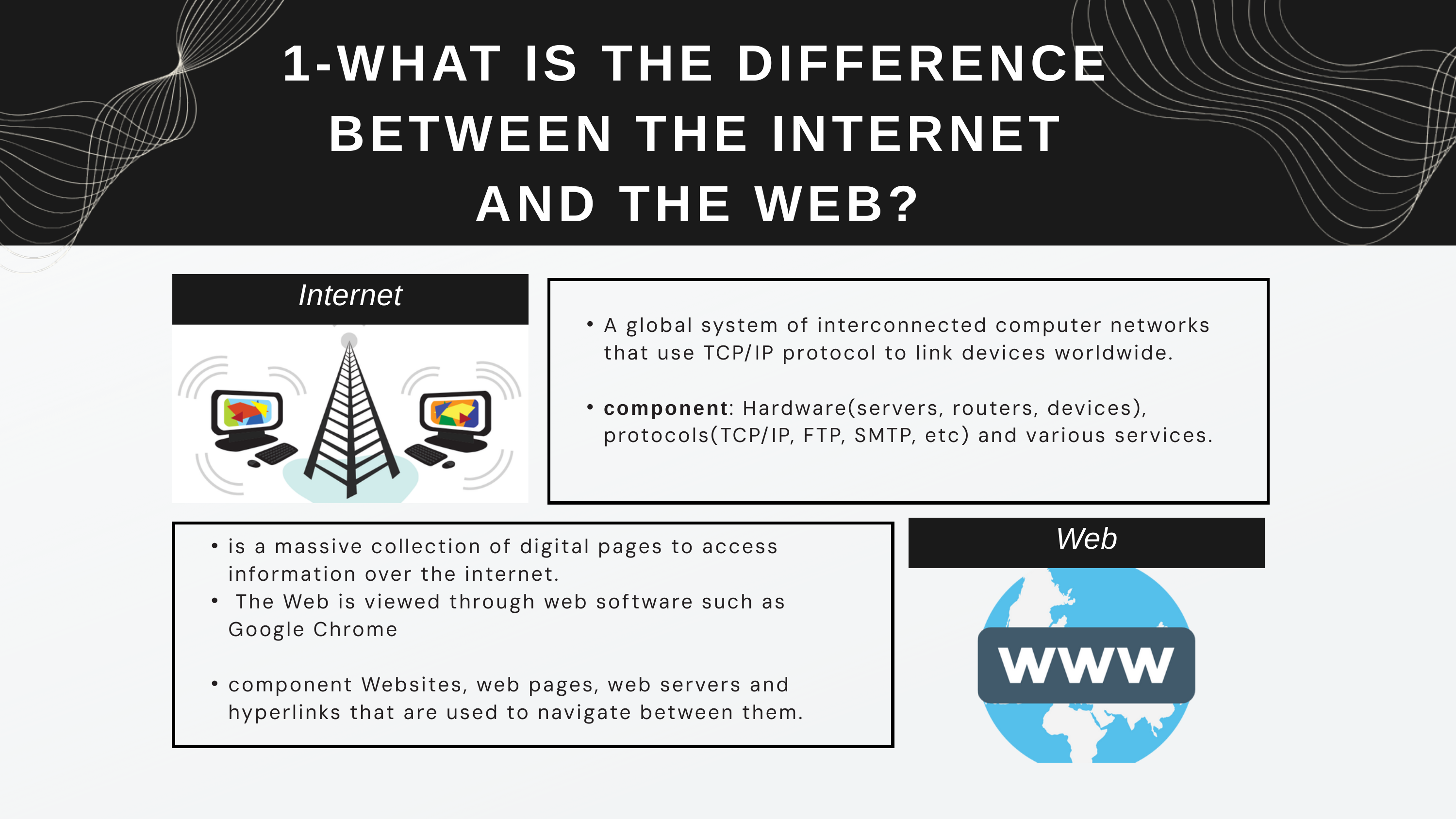

1-WHAT IS THE DIFFERENCE BETWEEN THE INTERNET AND THE WEB?

Internet

A global system of interconnected computer networks that use TCP/IP protocol to link devices worldwide.

component: Hardware(servers, routers, devices), protocols(TCP/IP, FTP, SMTP, etc) and various services.

Web

is a massive collection of digital pages to access information over the internet.
 The Web is viewed through web software such as Google Chrome

component Websites, web pages, web servers and hyperlinks that are used to navigate between them.